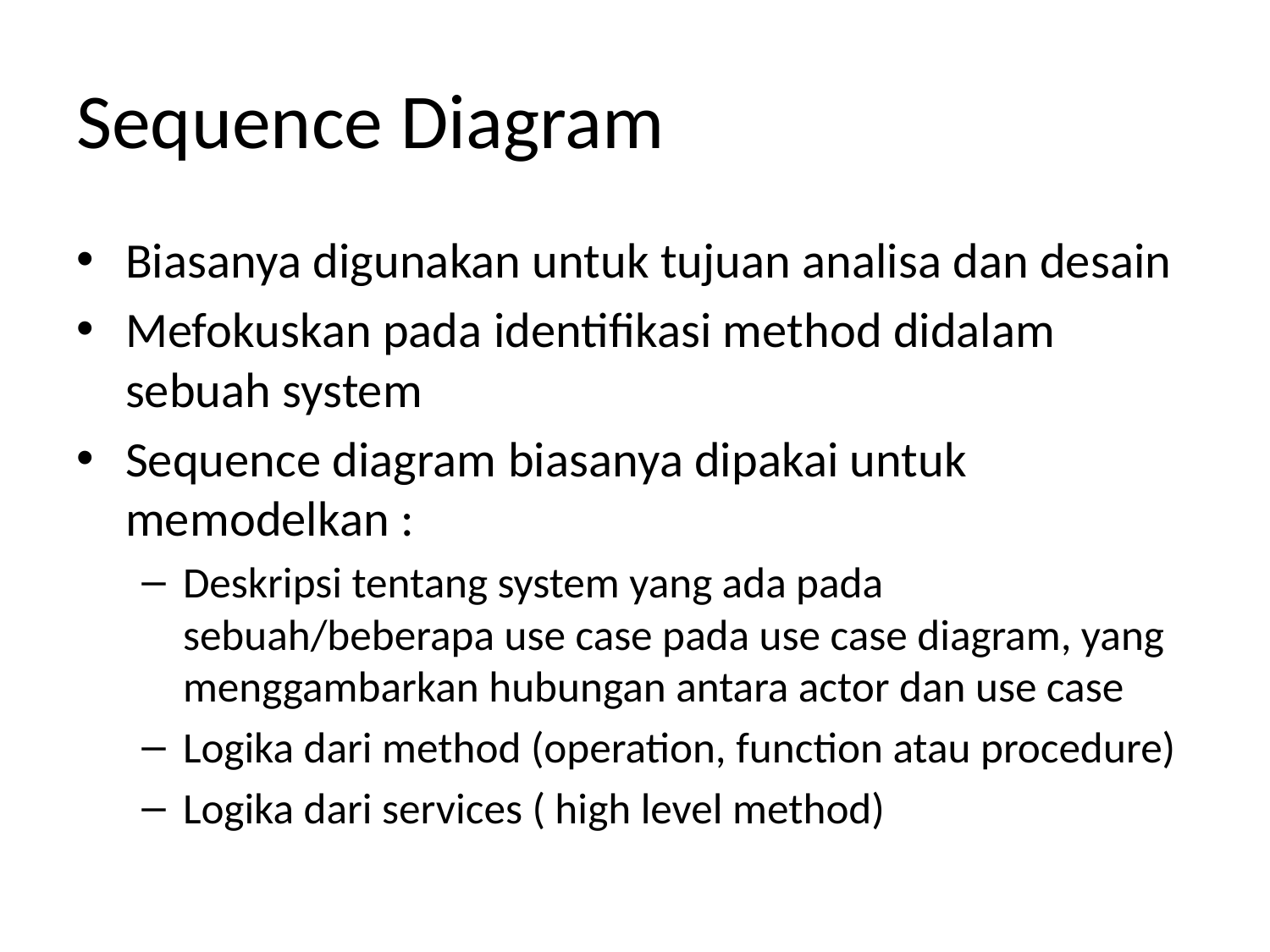

# Sequence Diagram
Biasanya digunakan untuk tujuan analisa dan desain
Mefokuskan pada identifikasi method didalam sebuah system
Sequence diagram biasanya dipakai untuk memodelkan :
Deskripsi tentang system yang ada pada sebuah/beberapa use case pada use case diagram, yang menggambarkan hubungan antara actor dan use case
Logika dari method (operation, function atau procedure)
Logika dari services ( high level method)